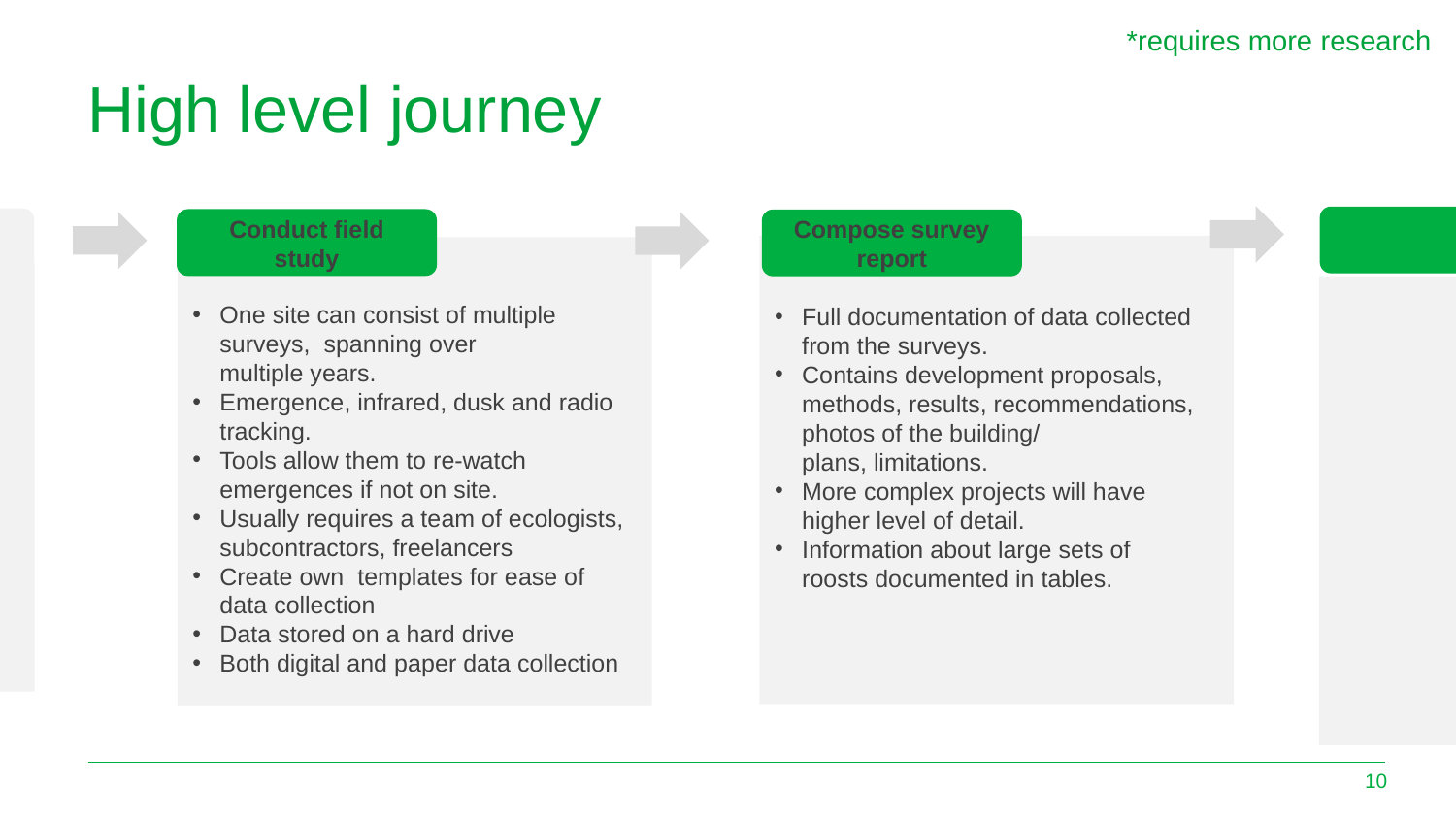

*requires more research
# High level journey

Conduct field study
Compose survey report

One site can consist of multiple surveys,  spanning over multiple years.
Emergence, infrared, dusk and radio tracking.
Tools allow them to re-watch emergences if not on site.
Usually requires a team of ecologists, subcontractors, freelancers
Create own  templates for ease of data collection
Data stored on a hard drive
Both digital and paper data collection

Full documentation of data collected from the surveys.
Contains development proposals, methods, results, recommendations, photos of the building/ plans, limitations.
More complex projects will have higher level of detail.
Information about large sets of  roosts documented in tables.

10